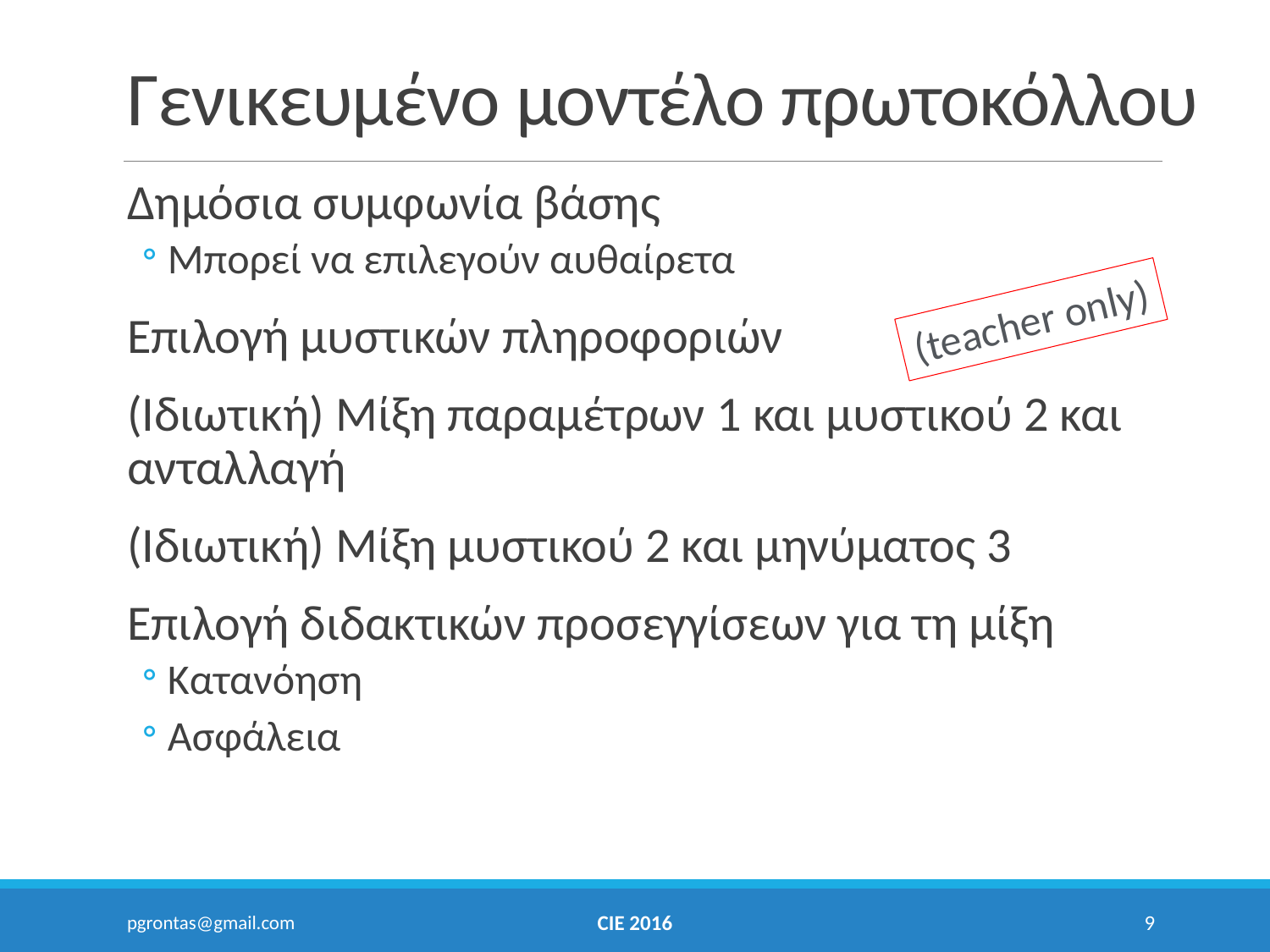

# Γενικευμένο μοντέλο πρωτοκόλλου
Δημόσια συμφωνία βάσης
Μπορεί να επιλεγούν αυθαίρετα
Επιλογή μυστικών πληροφοριών
(Ιδιωτική) Μίξη παραμέτρων 1 και μυστικού 2 και ανταλλαγή
(Ιδιωτική) Μίξη μυστικού 2 και μηνύματος 3
Επιλογή διδακτικών προσεγγίσεων για τη μίξη
Κατανόηση
Ασφάλεια

(teacher only)
pgrontas@gmail.com
CIE 2016
9